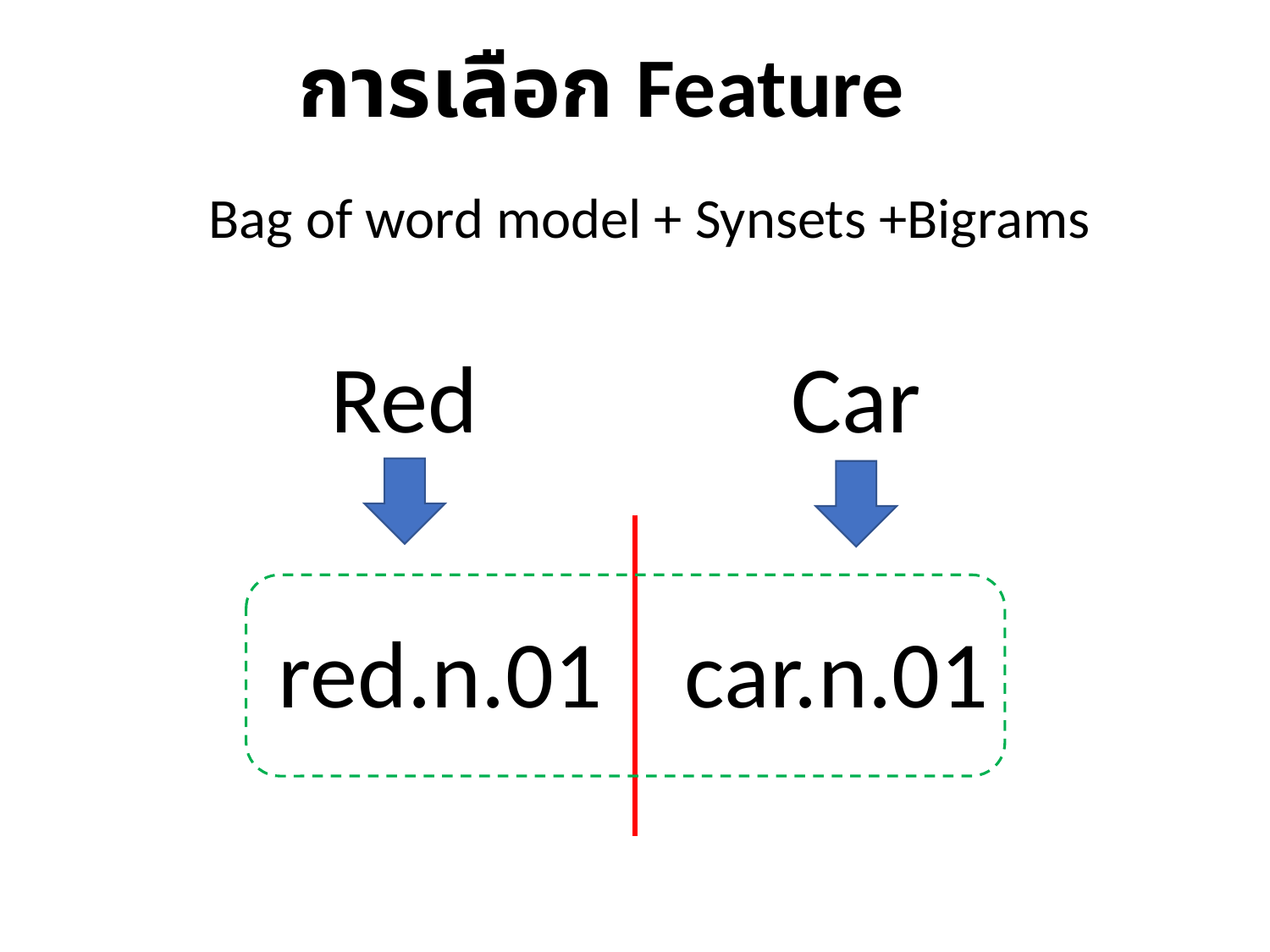

การเลือก Feature
Bag of word model + Synsets +Bigrams
Red
Car

red.n.01
car.n.01